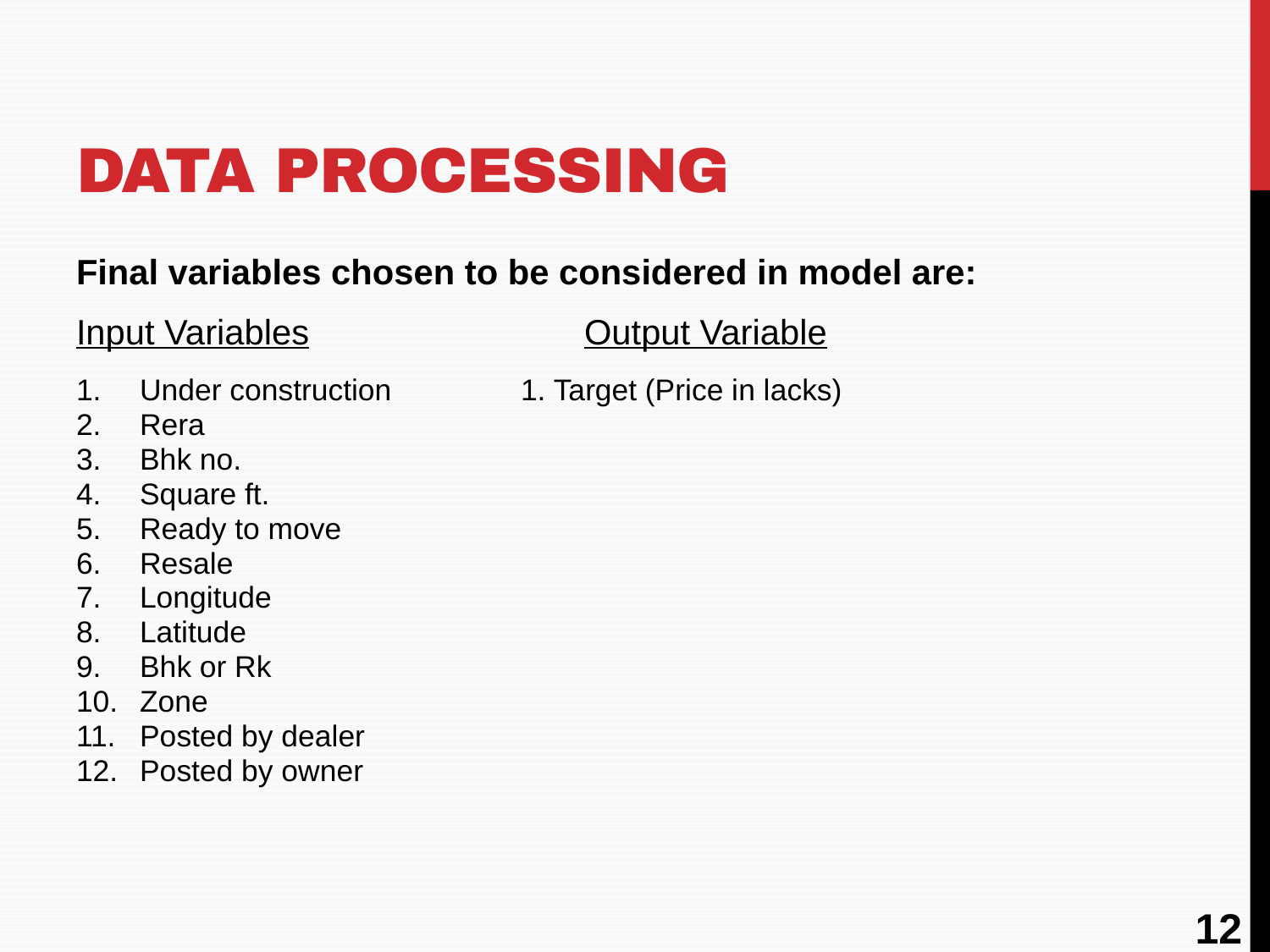

# Data Processing
Final variables chosen to be considered in model are:
Input Variables			Output Variable

Under construction		1. Target (Price in lacks)
Rera
Bhk no.
Square ft.
Ready to move
Resale
Longitude
Latitude
Bhk or Rk
Zone
Posted by dealer
Posted by owner
12